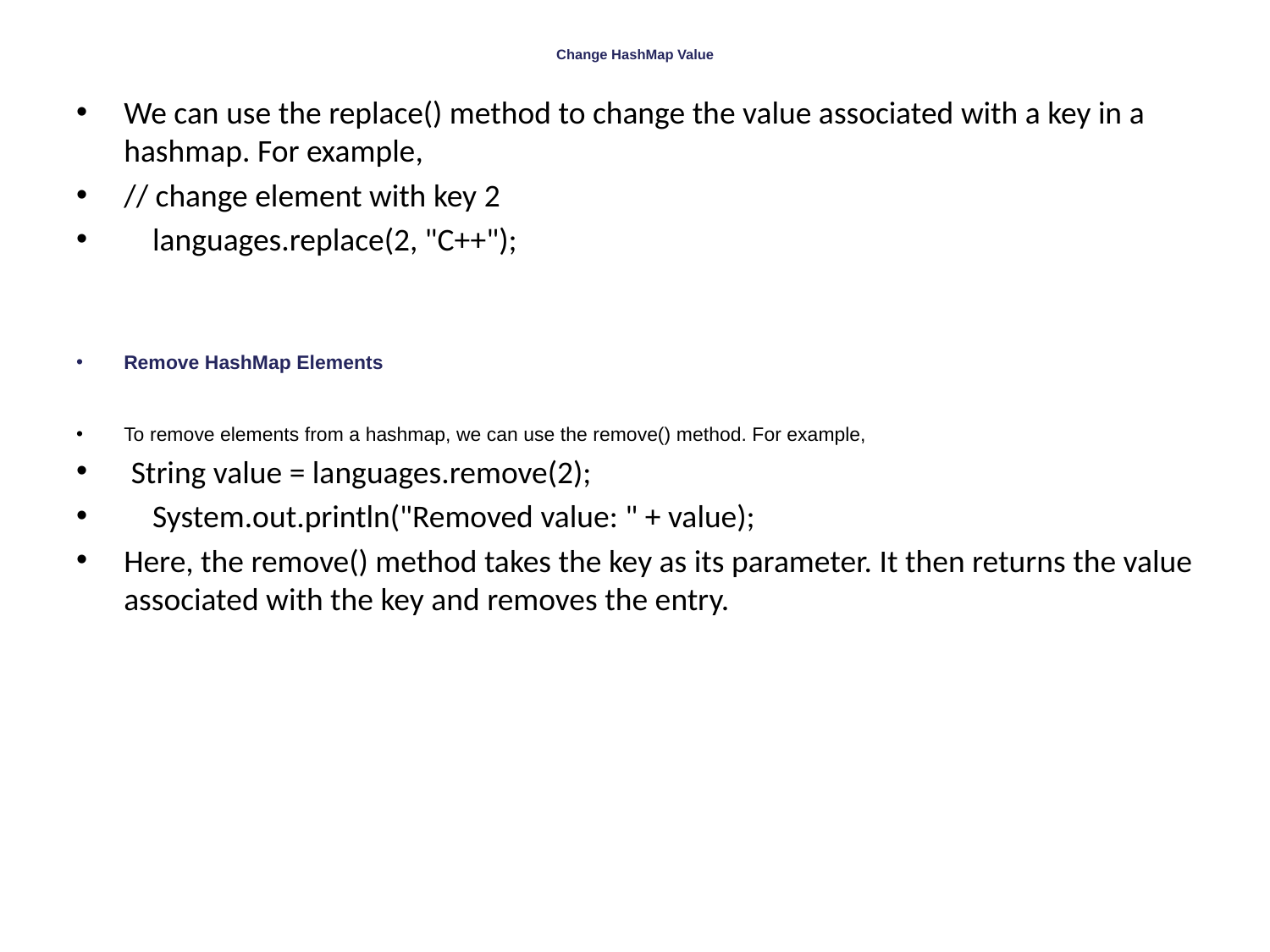

# Change HashMap Value
We can use the replace() method to change the value associated with a key in a hashmap. For example,
// change element with key 2
    languages.replace(2, "C++");

Remove HashMap Elements

To remove elements from a hashmap, we can use the remove() method. For example,
 String value = languages.remove(2);
    System.out.println("Removed value: " + value);
Here, the remove() method takes the key as its parameter. It then returns the value associated with the key and removes the entry.